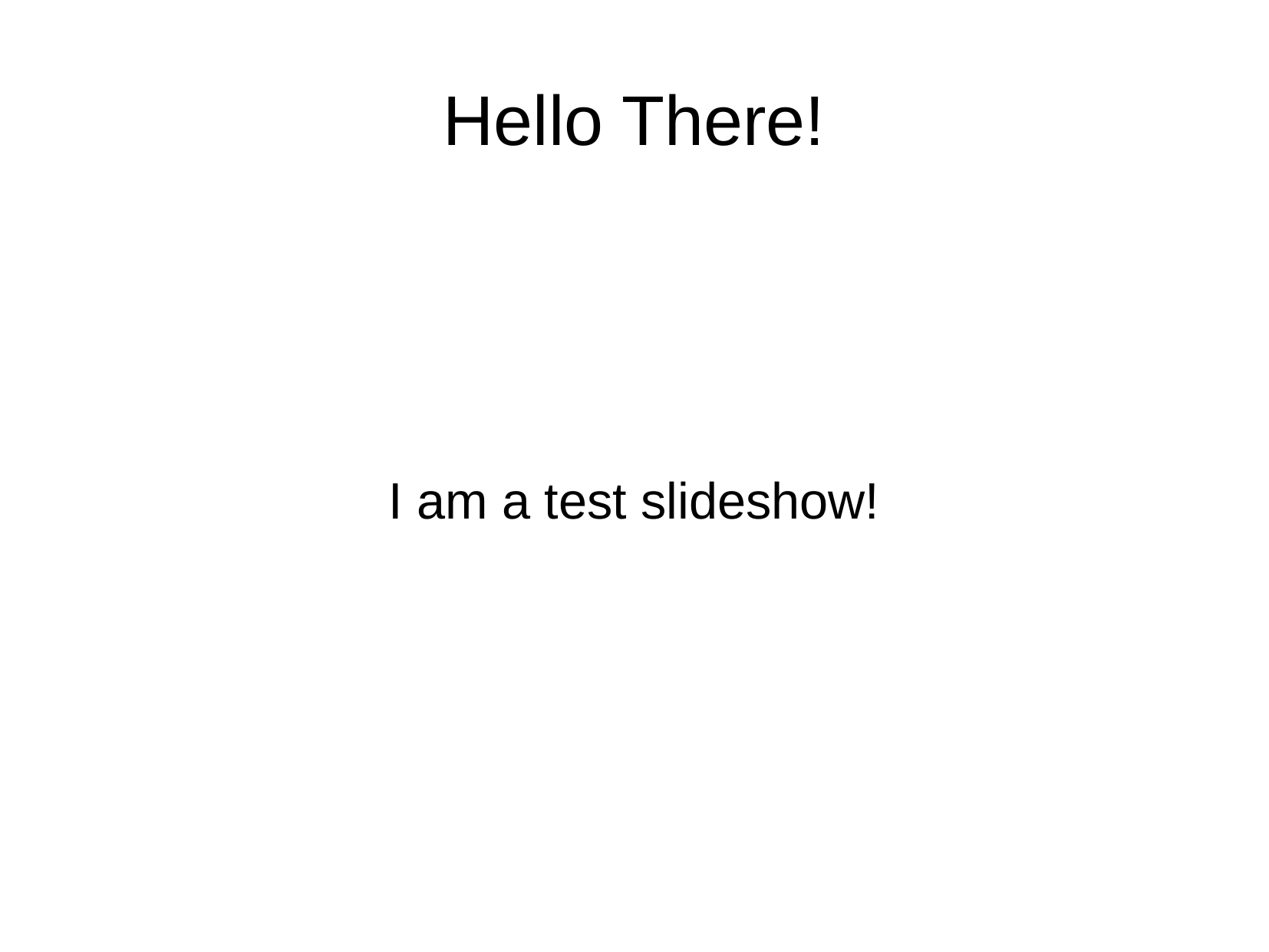

Hello There!
I am a test slideshow!